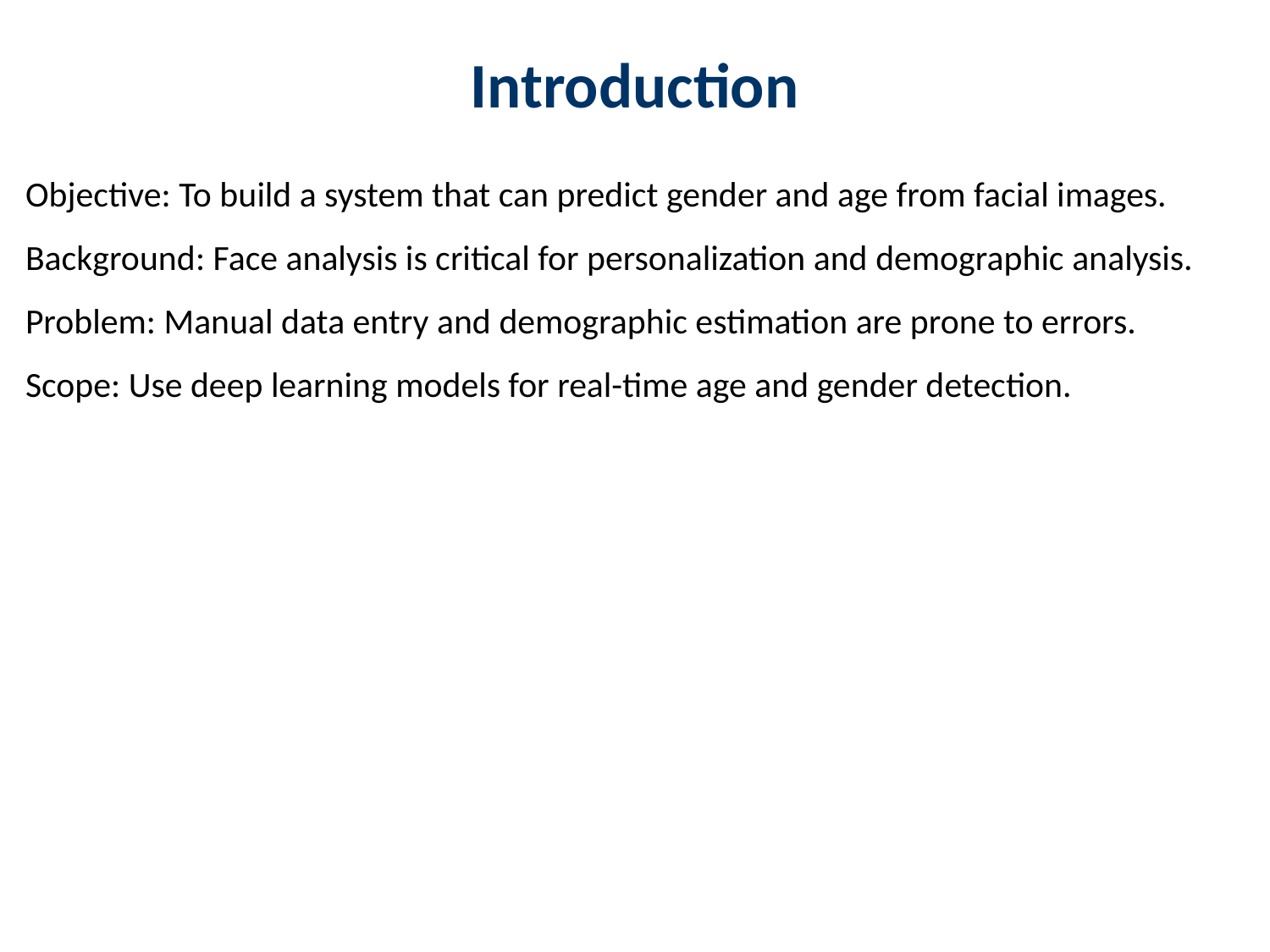

Introduction
#
Objective: To build a system that can predict gender and age from facial images.
Background: Face analysis is critical for personalization and demographic analysis.
Problem: Manual data entry and demographic estimation are prone to errors.
Scope: Use deep learning models for real-time age and gender detection.